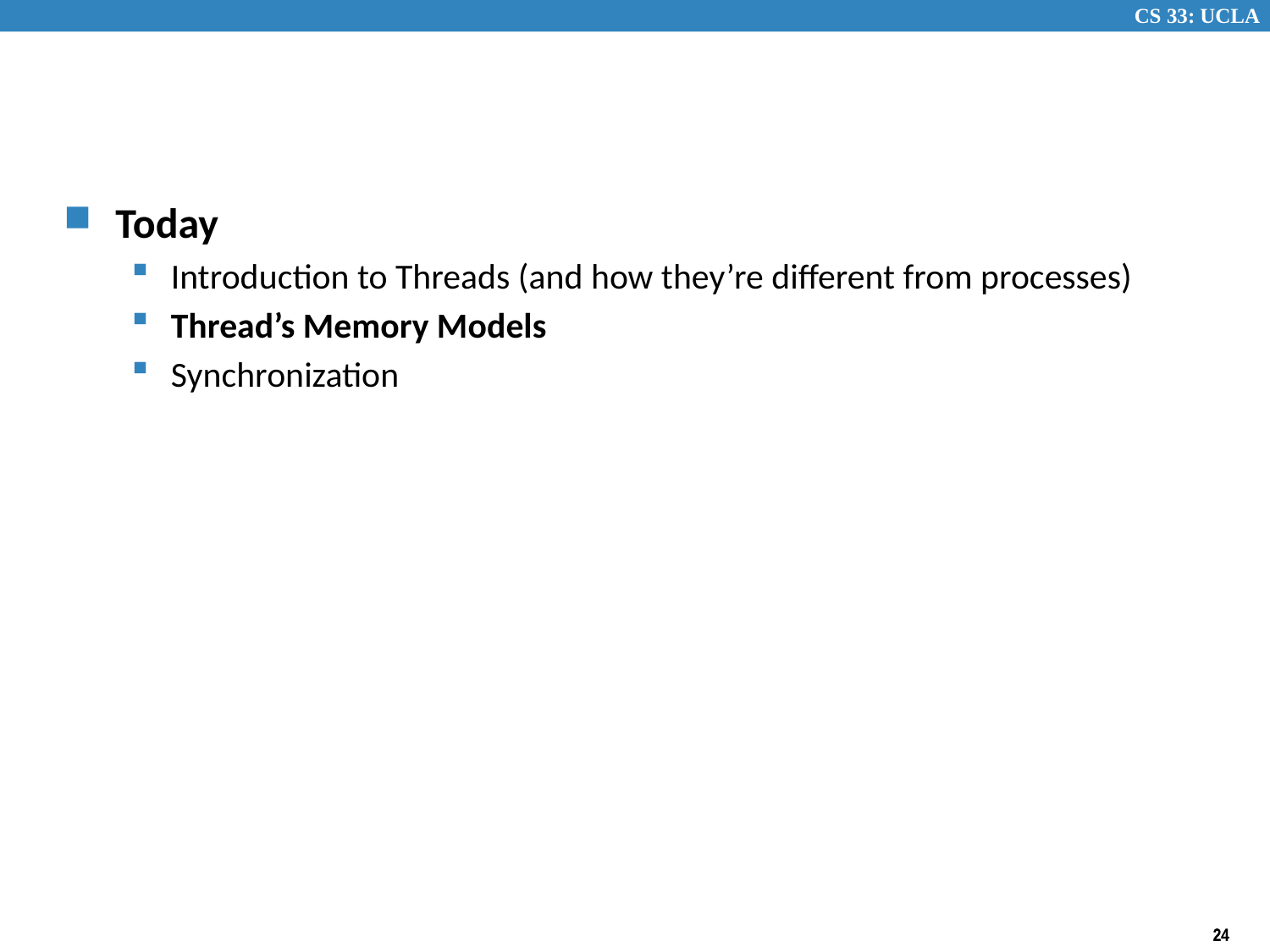

#
Today
Introduction to Threads (and how they’re different from processes)
Thread’s Memory Models
Synchronization